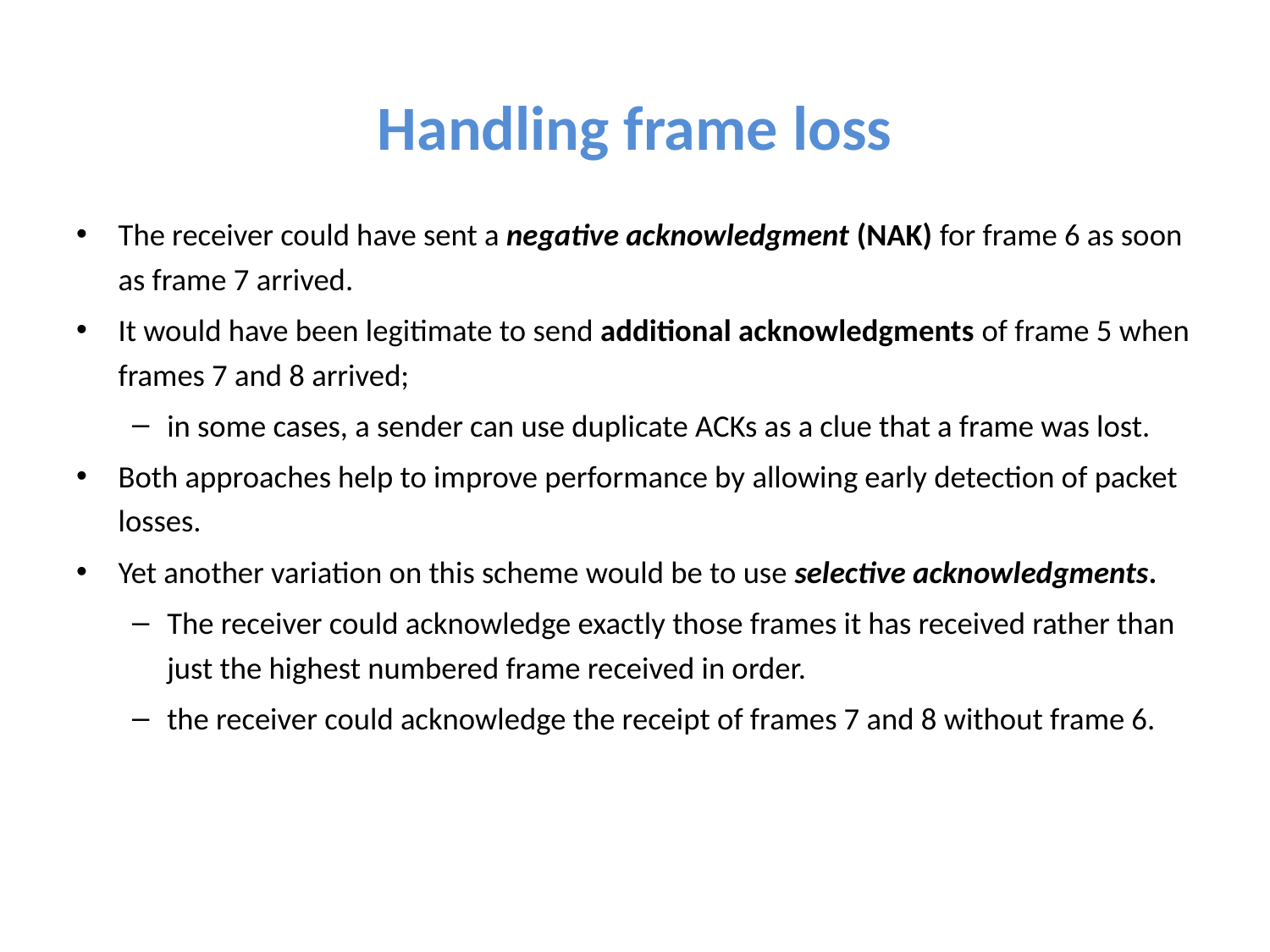

# Handling frame loss

The receiver could have sent a negative acknowledgment (NAK) for frame 6 as soon as frame 7 arrived.
It would have been legitimate to send additional acknowledgments of frame 5 when frames 7 and 8 arrived;
in some cases, a sender can use duplicate ACKs as a clue that a frame was lost.
Both approaches help to improve performance by allowing early detection of packet losses.
Yet another variation on this scheme would be to use selective acknowledgments.
The receiver could acknowledge exactly those frames it has received rather than just the highest numbered frame received in order.
the receiver could acknowledge the receipt of frames 7 and 8 without frame 6.